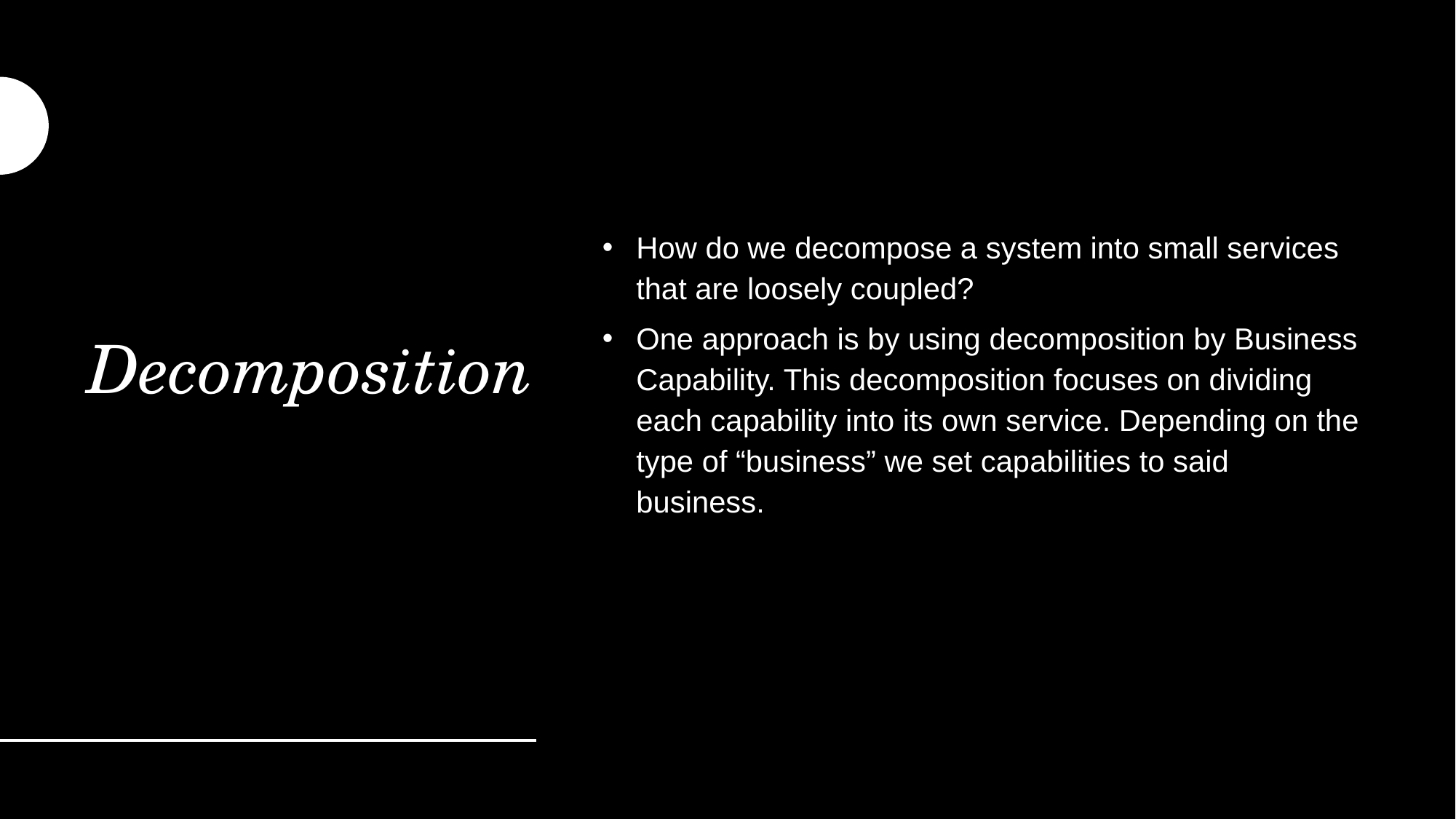

# Decomposition
How do we decompose a system into small services that are loosely coupled?
One approach is by using decomposition by Business Capability. This decomposition focuses on dividing each capability into its own service. Depending on the type of “business” we set capabilities to said business.